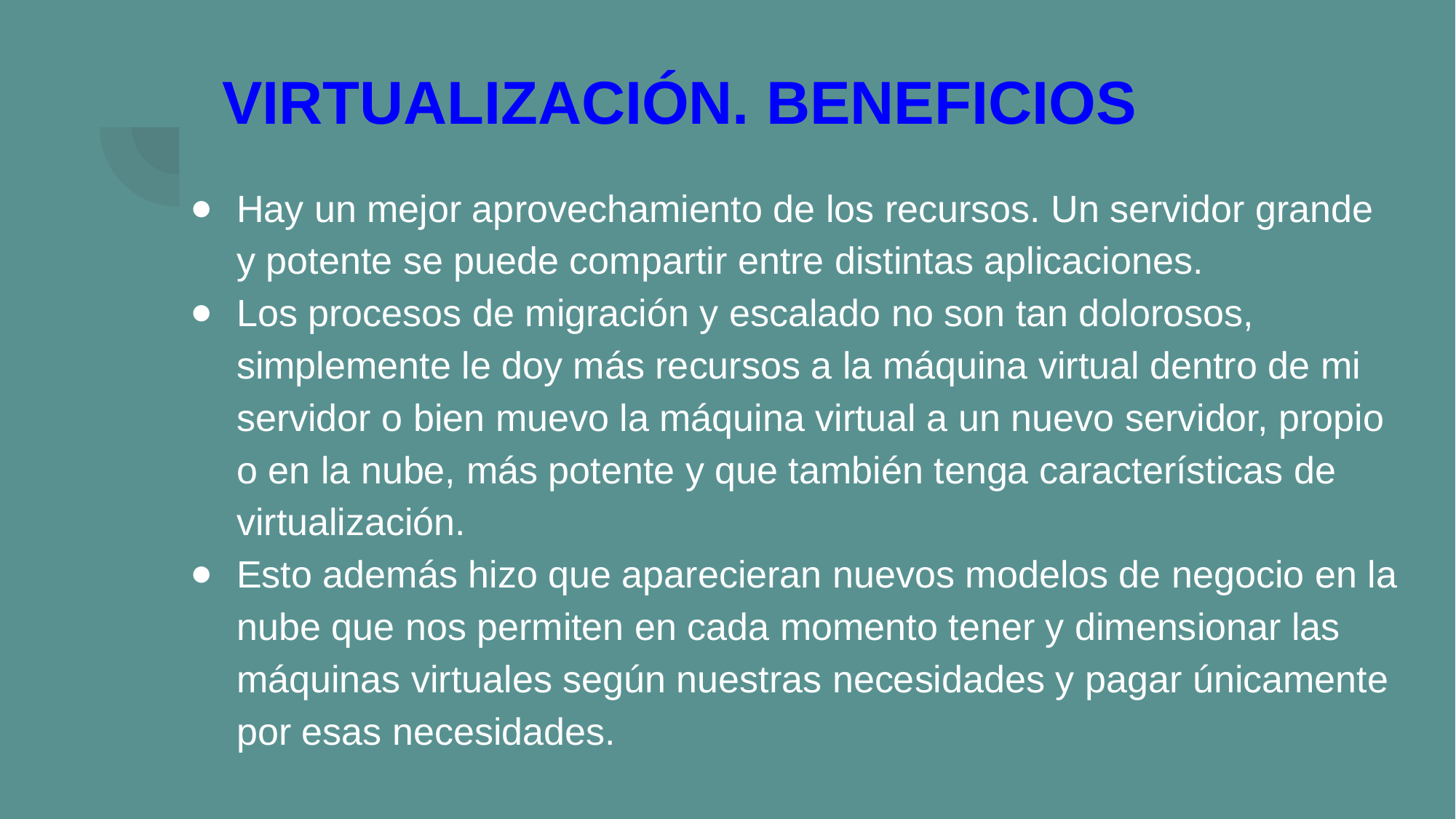

# VIRTUALIZACIÓN. BENEFICIOS
Hay un mejor aprovechamiento de los recursos. Un servidor grande y potente se puede compartir entre distintas aplicaciones.
Los procesos de migración y escalado no son tan dolorosos, simplemente le doy más recursos a la máquina virtual dentro de mi servidor o bien muevo la máquina virtual a un nuevo servidor, propio o en la nube, más potente y que también tenga características de virtualización.
Esto además hizo que aparecieran nuevos modelos de negocio en la nube que nos permiten en cada momento tener y dimensionar las máquinas virtuales según nuestras necesidades y pagar únicamente por esas necesidades.